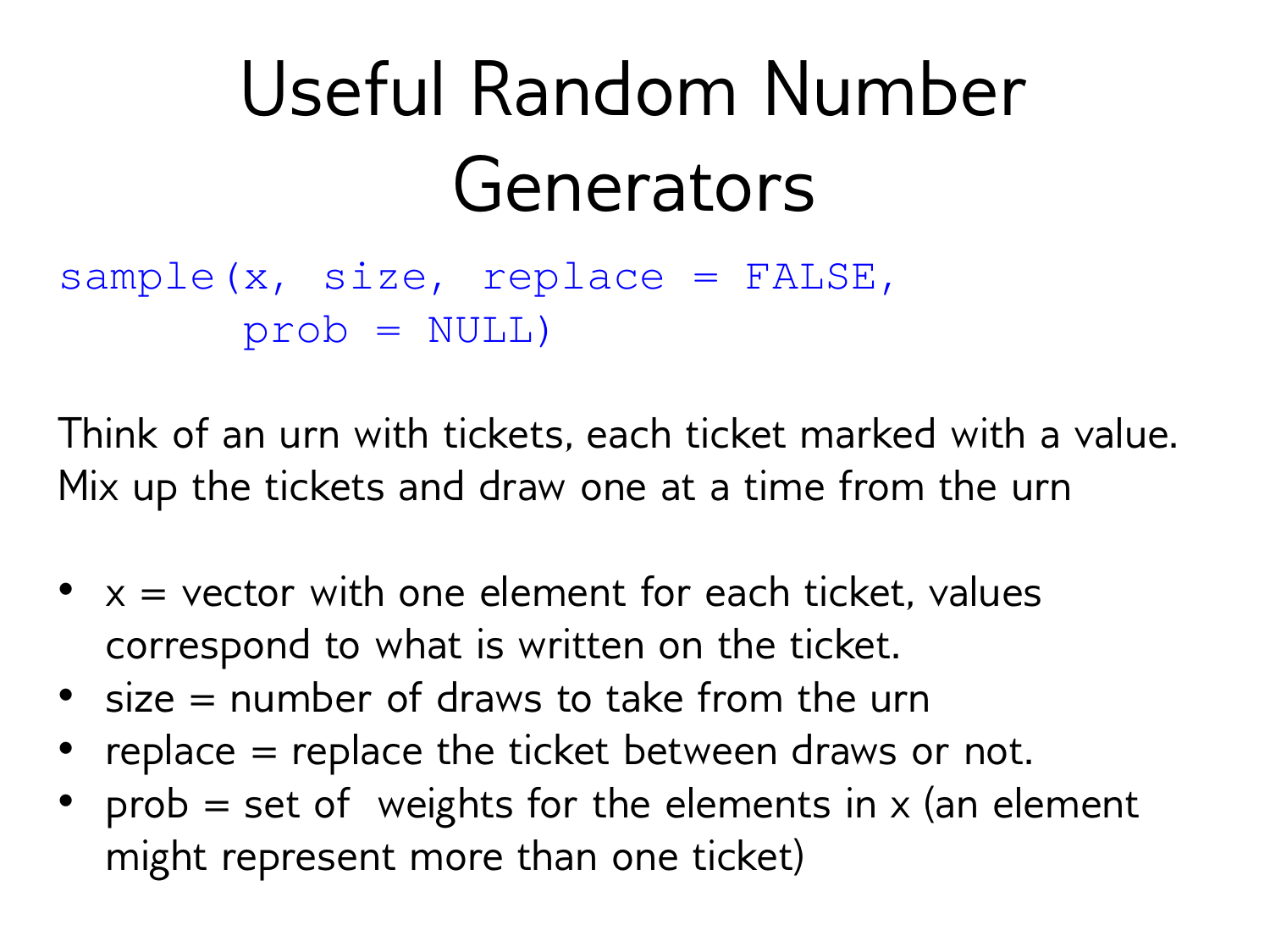

# Useful Random Number Generators
sample(x, size, replace = FALSE,
       prob = NULL)

Think of an urn with tickets, each ticket marked with a value.
Mix up the tickets and draw one at a time from the urn

x = vector with one element for each ticket, values correspond to what is written on the ticket.
size = number of draws to take from the urn
replace = replace the ticket between draws or not.
prob = set of  weights for the elements in x (an element might represent more than one ticket)